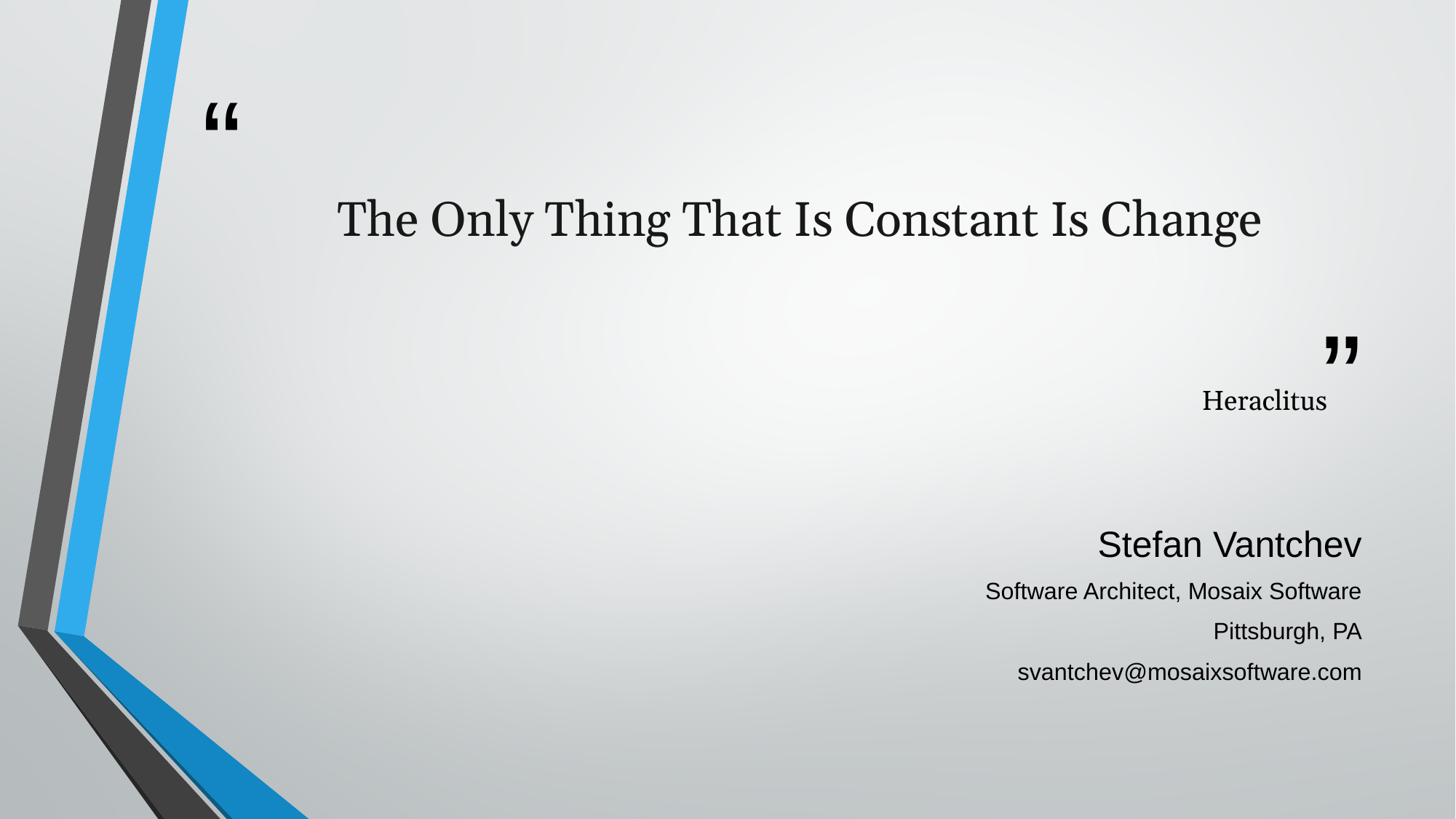

# The Only Thing That Is Constant Is Change
Heraclitus
Stefan Vantchev
Software Architect, Mosaix Software
Pittsburgh, PA
svantchev@mosaixsoftware.com